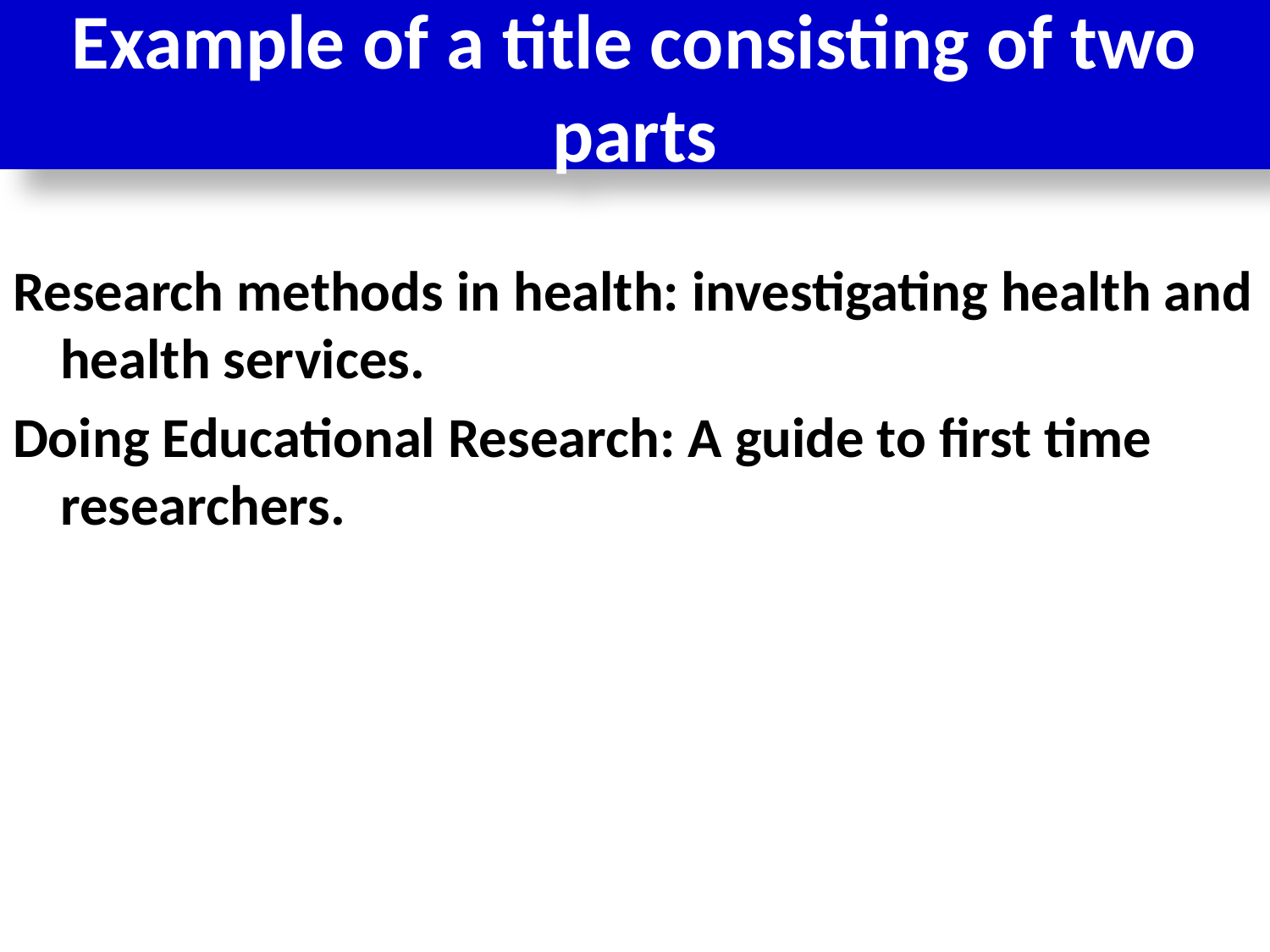

# Example of a title consisting of two parts

Research methods in health: investigating health and health services.
Doing Educational Research: A guide to first time researchers.